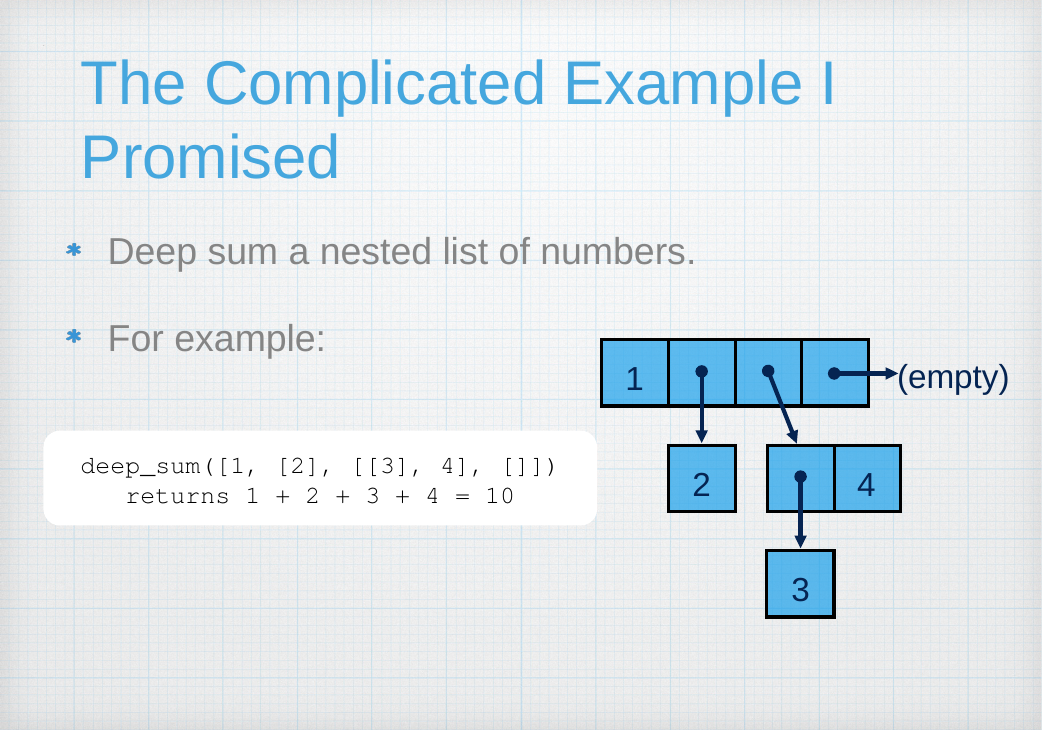

# The Complicated Example I Promised
Deep sum a nested list of numbers.
For example:

(empty)
1

2
4

3
deep_sum([1, [2], [[3], 4], []])
returns 1 + 2 + 3 + 4 = 10